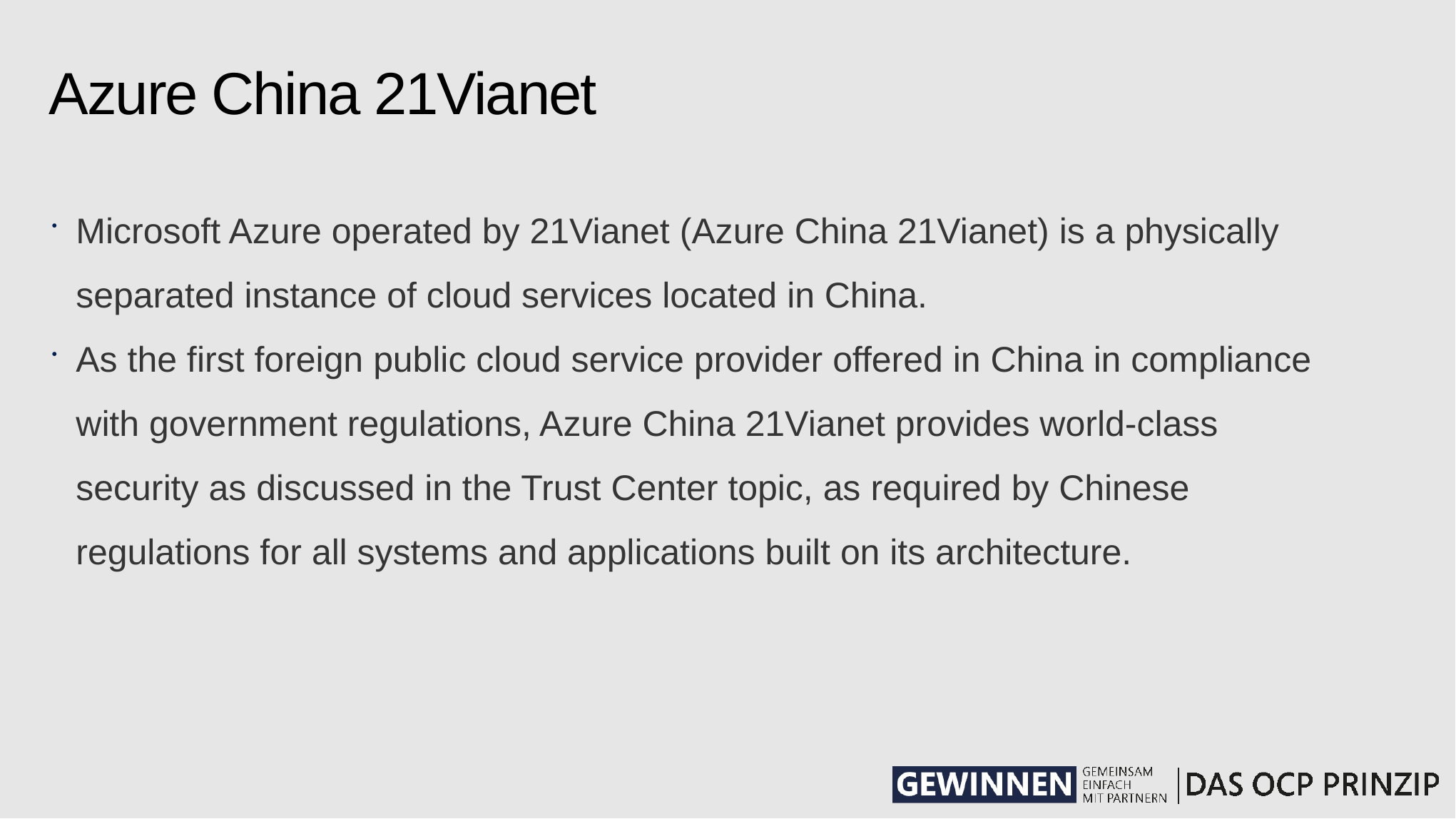

# Azure China 21Vianet
Microsoft Azure operated by 21Vianet (Azure China 21Vianet) is a physically separated instance of cloud services located in China.
As the first foreign public cloud service provider offered in China in compliance with government regulations, Azure China 21Vianet provides world-class security as discussed in the Trust Center topic, as required by Chinese regulations for all systems and applications built on its architecture.